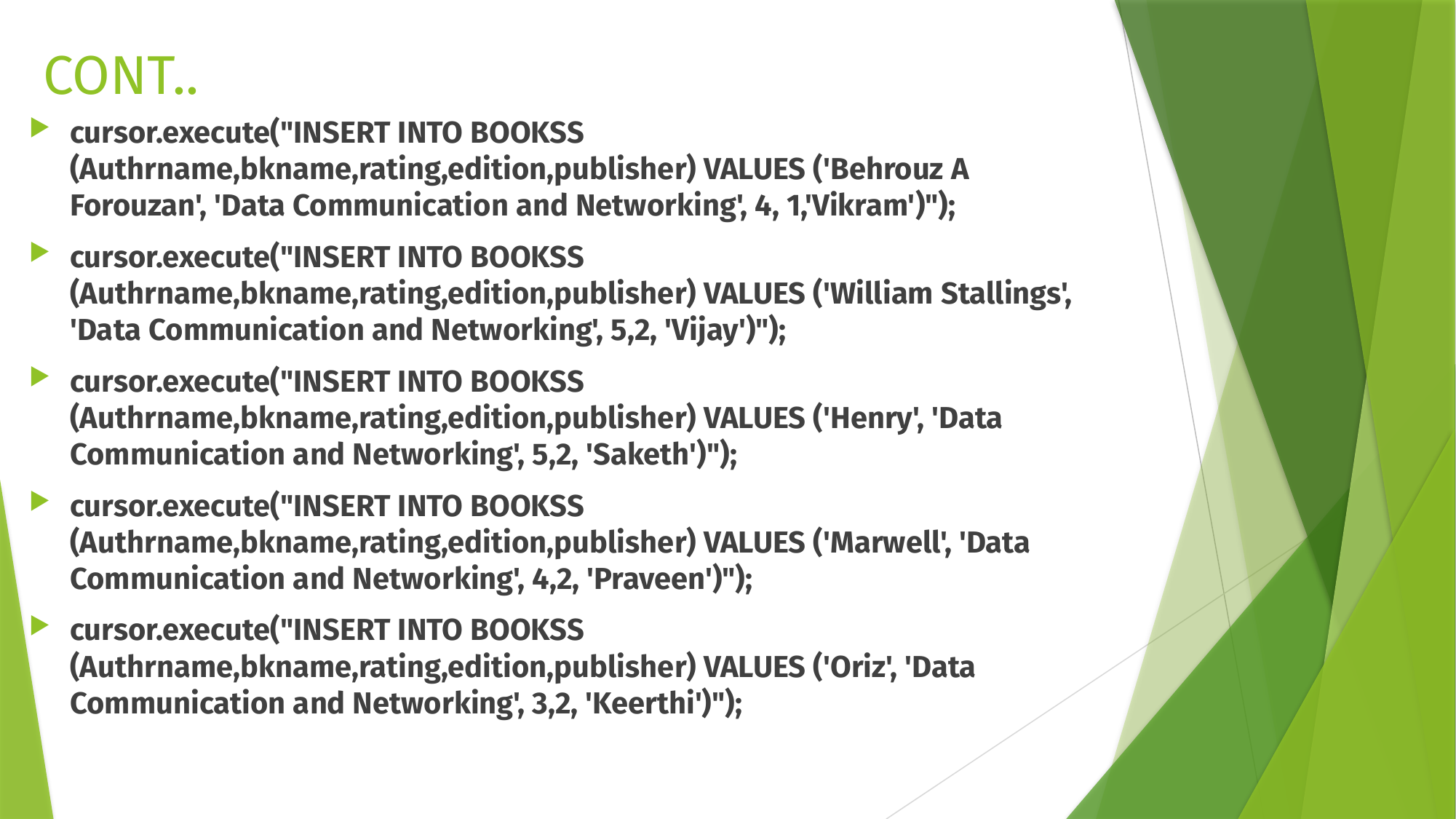

# CONT..
cursor.execute("INSERT INTO BOOKSS (Authrname,bkname,rating,edition,publisher) VALUES ('Behrouz A Forouzan', 'Data Communication and Networking', 4, 1,'Vikram')");
cursor.execute("INSERT INTO BOOKSS (Authrname,bkname,rating,edition,publisher) VALUES ('William Stallings', 'Data Communication and Networking', 5,2, 'Vijay')");
cursor.execute("INSERT INTO BOOKSS (Authrname,bkname,rating,edition,publisher) VALUES ('Henry', 'Data Communication and Networking', 5,2, 'Saketh')");
cursor.execute("INSERT INTO BOOKSS (Authrname,bkname,rating,edition,publisher) VALUES ('Marwell', 'Data Communication and Networking', 4,2, 'Praveen')");
cursor.execute("INSERT INTO BOOKSS (Authrname,bkname,rating,edition,publisher) VALUES ('Oriz', 'Data Communication and Networking', 3,2, 'Keerthi')");